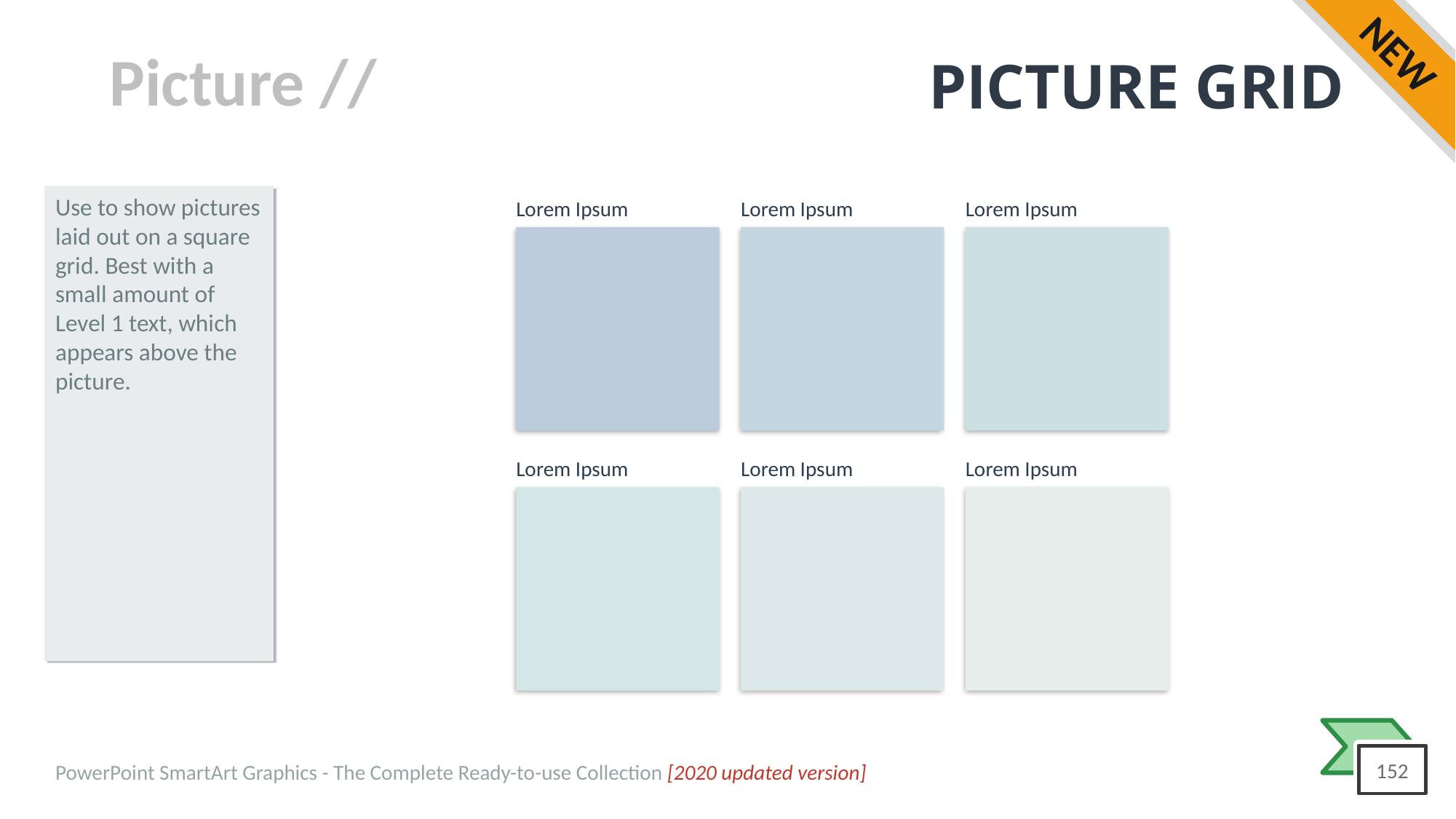

NEW
# PICTURE GRID
Use to show pictures laid out on a square grid. Best with a small amount of Level 1 text, which appears above the picture.

Lorem Ipsum

Lorem Ipsum

Lorem Ipsum

Lorem Ipsum

Lorem Ipsum

Lorem Ipsum

PowerPoint SmartArt Graphics - The Complete Ready-to-use Collection [2020 updated version]